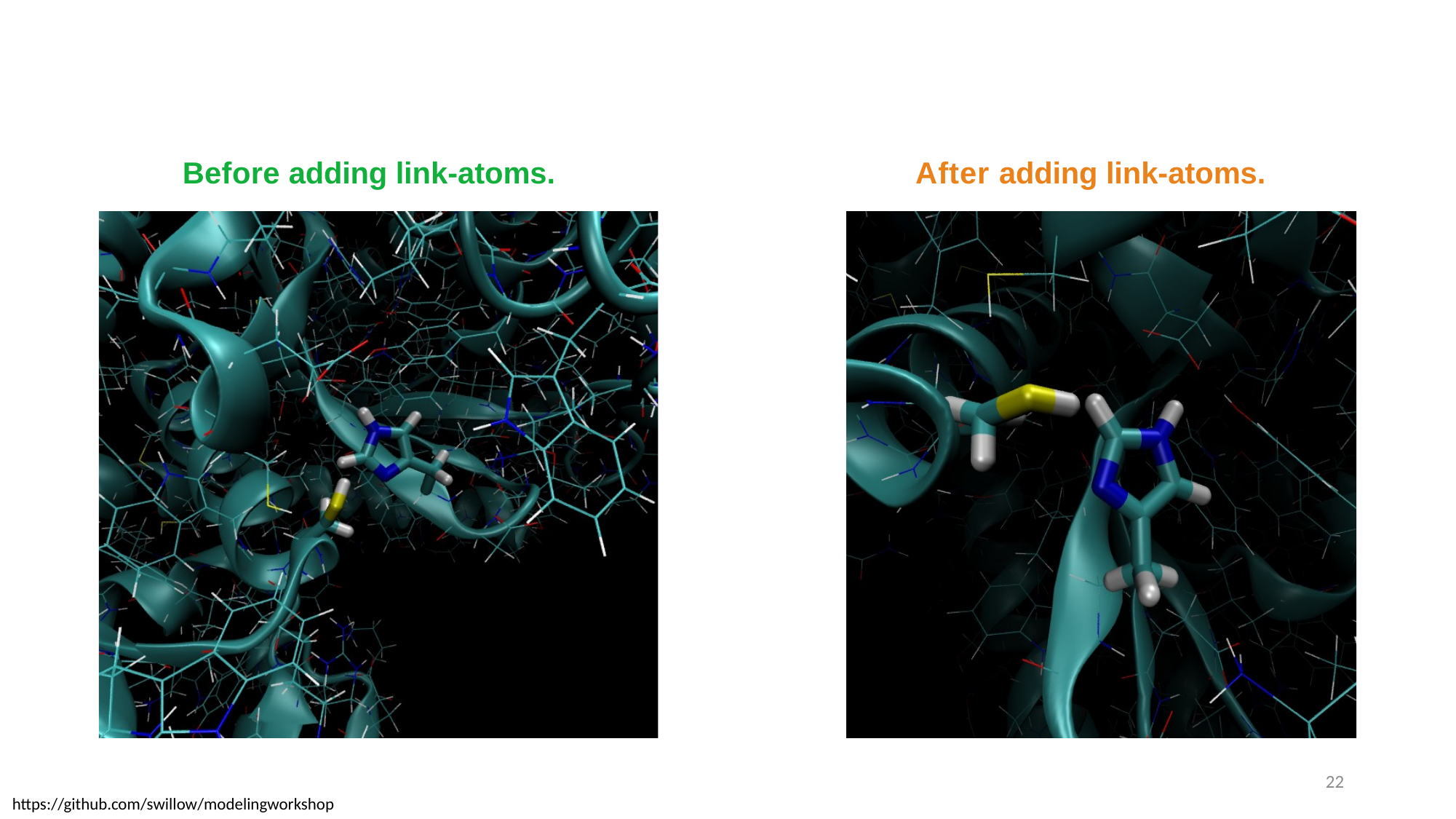

#
Before adding link-atoms.
After adding link-atoms.

22
https://github.com/swillow/modelingworkshop